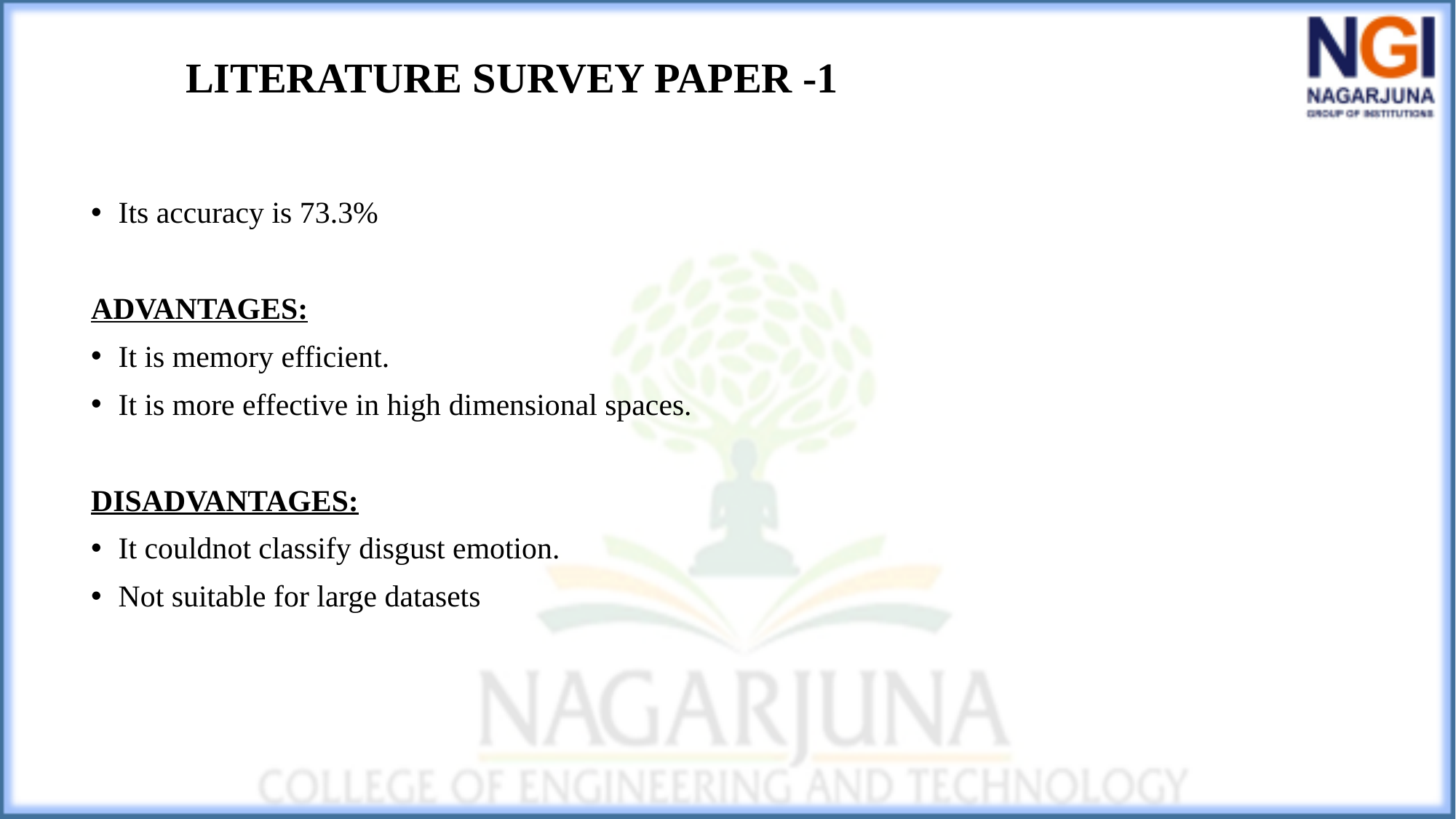

# LITERATURE SURVEY PAPER -1
Its accuracy is 73.3%

ADVANTAGES:
It is memory efficient.
It is more effective in high dimensional spaces.

DISADVANTAGES:
It couldnot classify disgust emotion.
Not suitable for large datasets